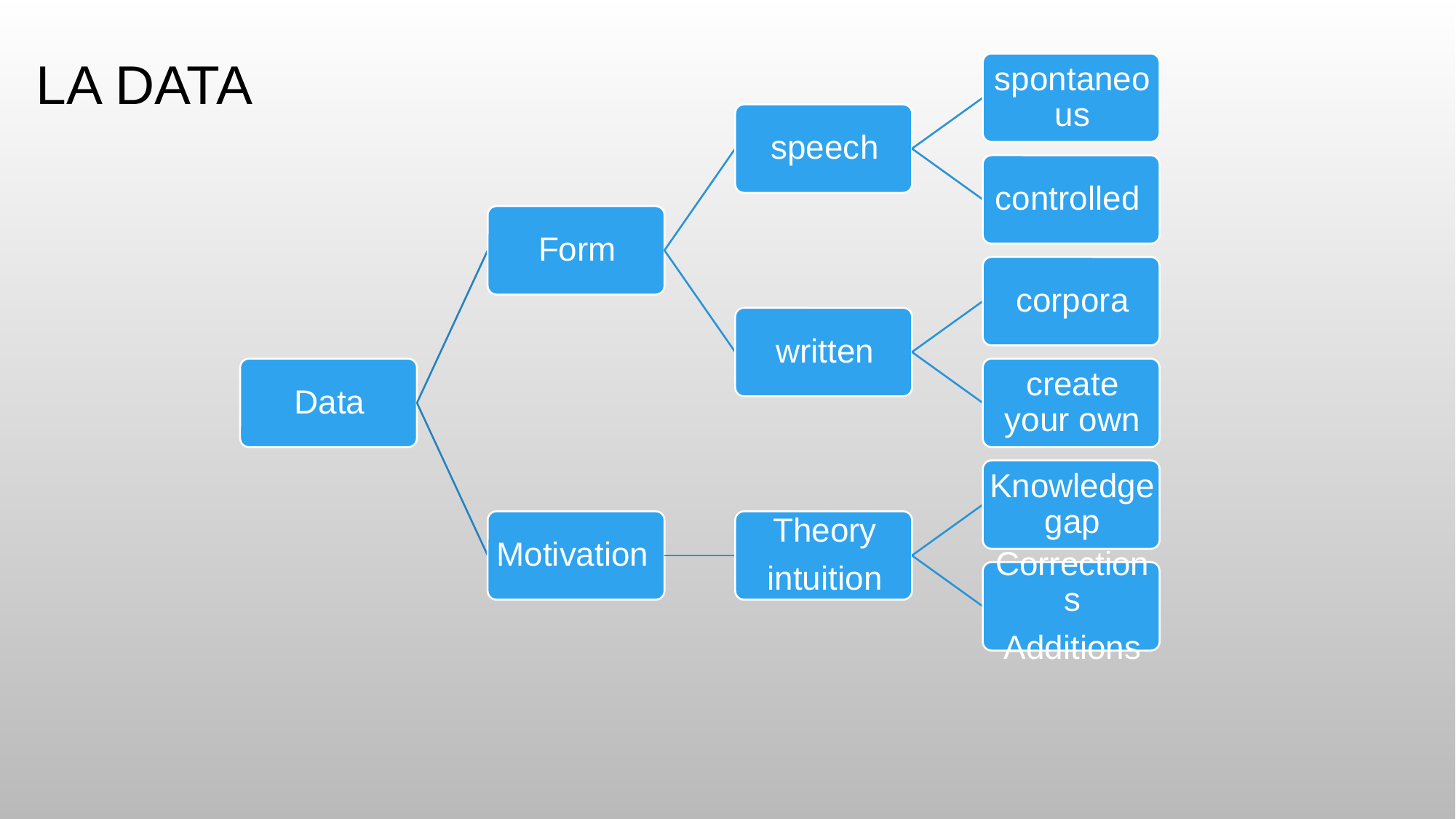

# la data
Data

Form

speech

spontaneous

controlled

written

corpora

create your own

Motivation

Theory
intuition

Knowledge gap

Corrections
Additions